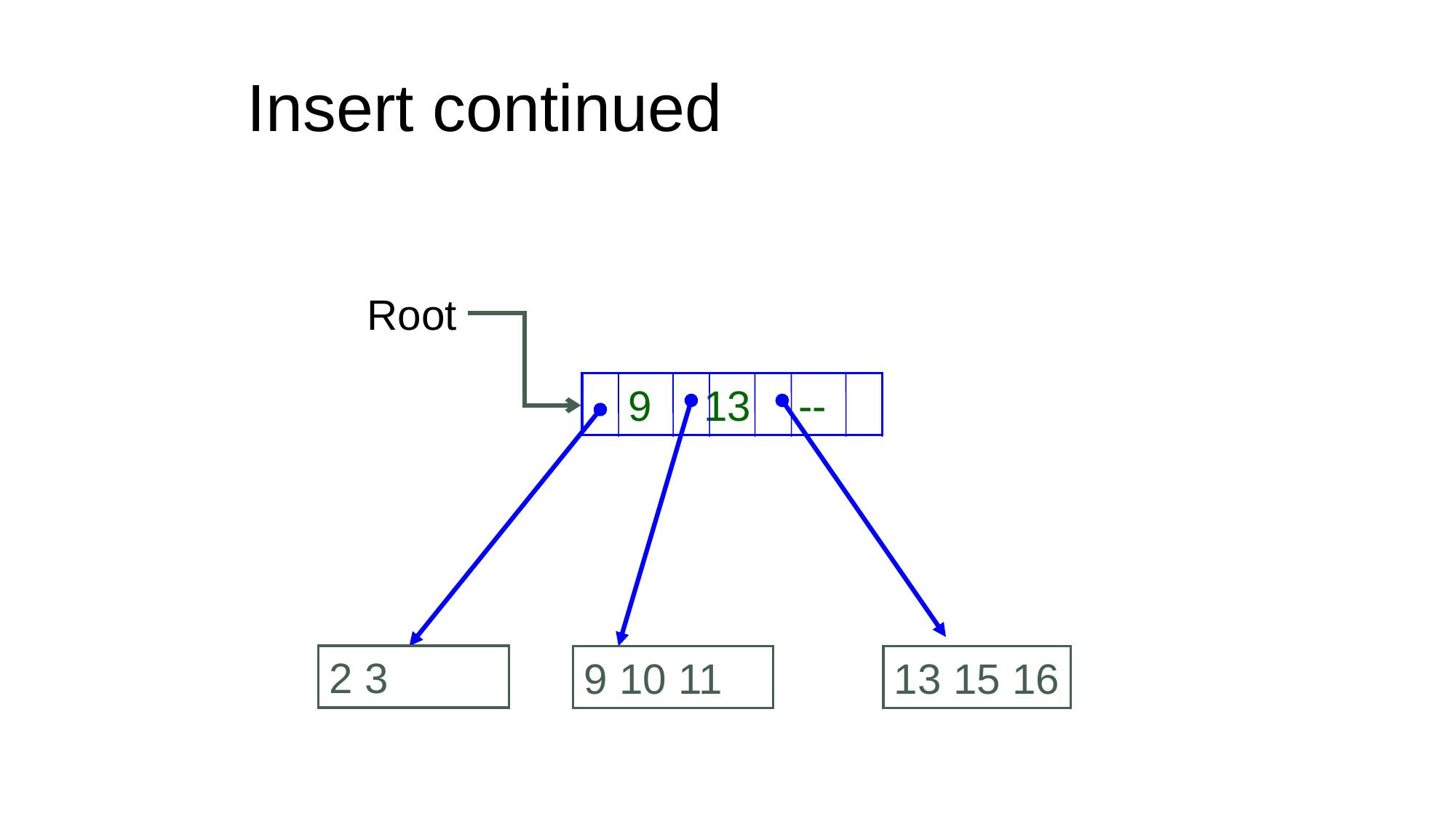

Insert continued
Root

   9     13    --

2 3
9 10 11
13 15 16